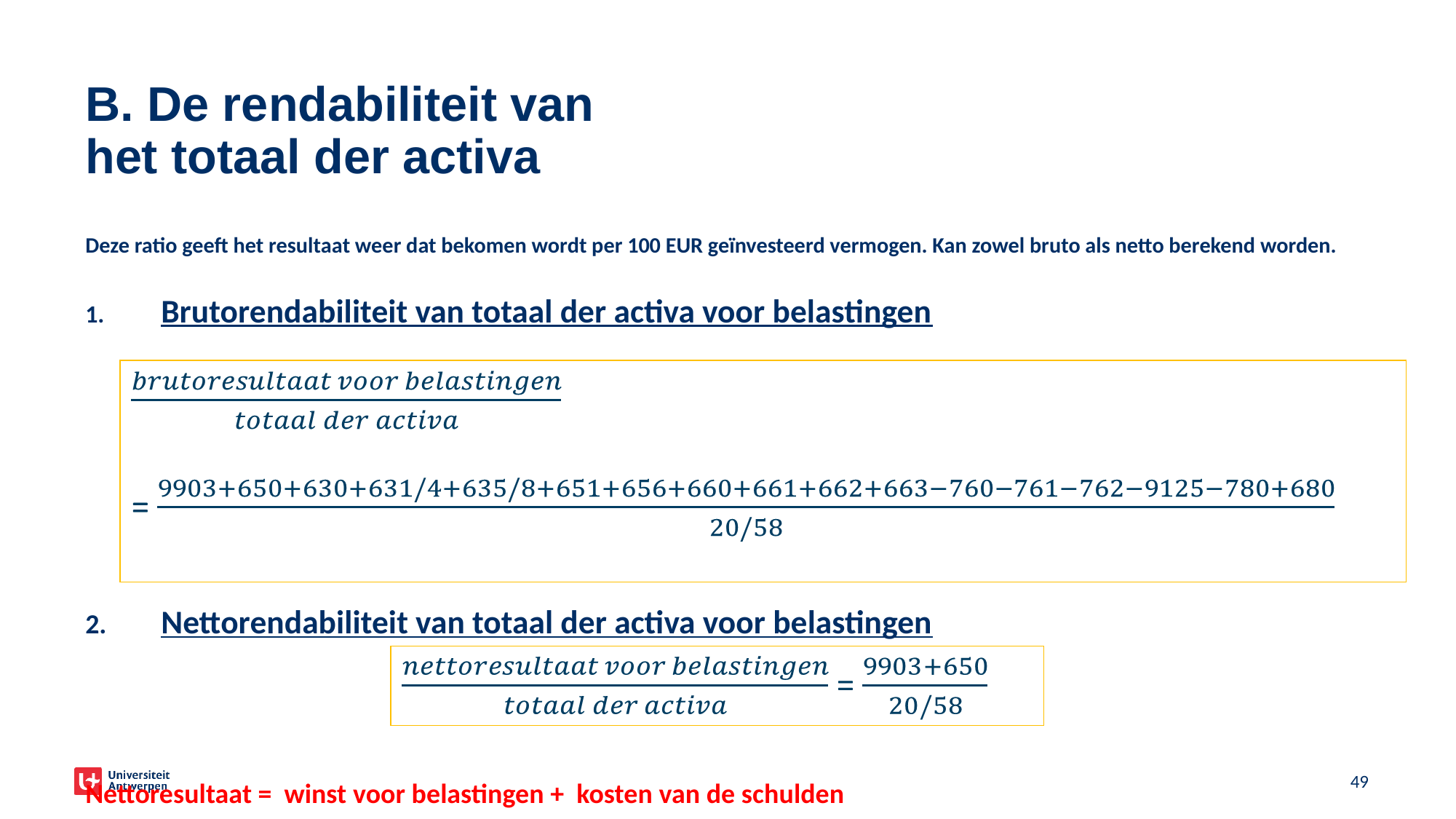

# B. De rendabiliteit van het totaal der activa
Deze ratio geeft het resultaat weer dat bekomen wordt per 100 EUR geïnvesteerd vermogen. Kan zowel bruto als netto berekend worden.

Brutorendabiliteit van totaal der activa voor belastingen

2.	Nettorendabiliteit van totaal der activa voor belastingen

Nettoresultaat =  winst voor belastingen +  kosten van de schulden

49